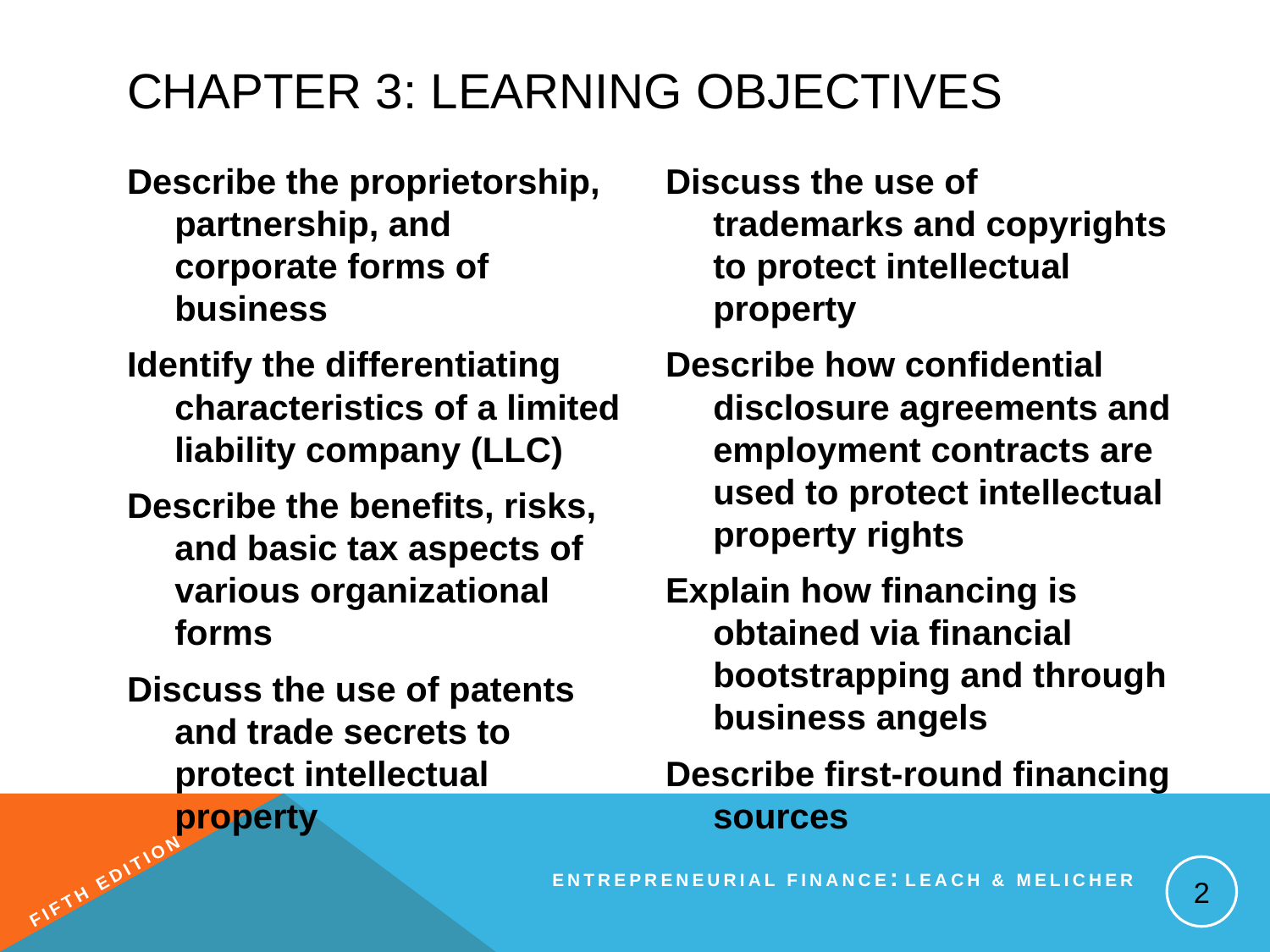

# Chapter 3: Learning Objectives
Describe the proprietorship, partnership, and corporate forms of business
Identify the differentiating characteristics of a limited liability company (LLC)
Describe the benefits, risks, and basic tax aspects of various organizational forms
Discuss the use of patents and trade secrets to protect intellectual property

Discuss the use of trademarks and copyrights to protect intellectual property
Describe how confidential disclosure agreements and employment contracts are used to protect intellectual property rights
Explain how financing is obtained via financial bootstrapping and through business angels
Describe first-round financing sources

2